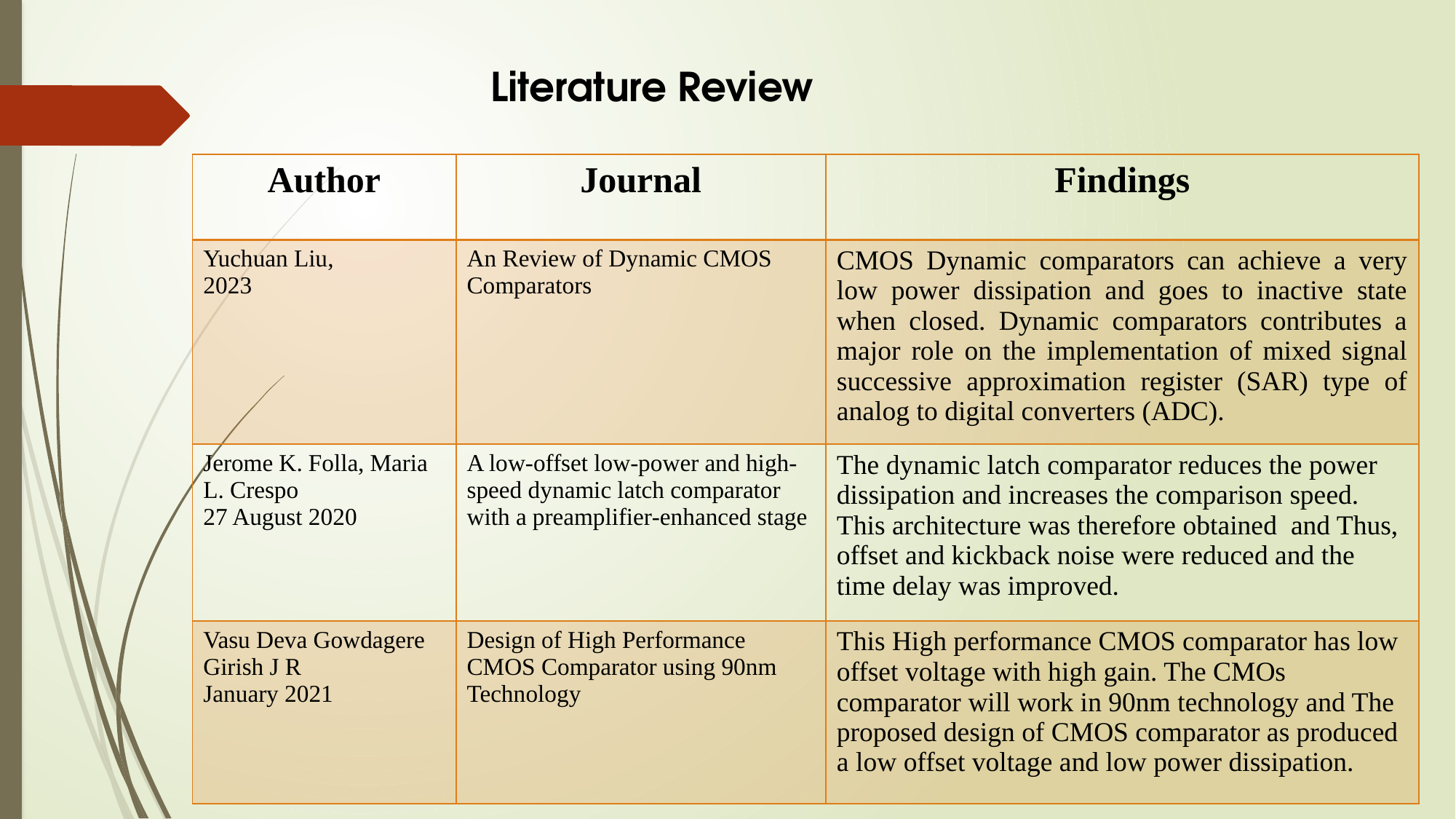

# Literature Review
| Author | Journal | Findings |
| --- | --- | --- |
| Yuchuan Liu, 2023 | An Review of Dynamic CMOS Comparators | CMOS Dynamic comparators can achieve a very low power dissipation and goes to inactive state when closed. Dynamic comparators contributes a major role on the implementation of mixed signal successive approximation register (SAR) type of analog to digital converters (ADC). |
| Jerome K. Folla, Maria L. Crespo 27 August 2020 | A low‐offset low‐power and high‐speed dynamic latch comparator with a preamplifier‐enhanced stage | The dynamic latch comparator reduces the power dissipation and increases the comparison speed. This architecture was therefore obtained  and Thus, offset and kickback noise were reduced and the time delay was improved. |
| Vasu Deva Gowdagere Girish J R January 2021 | Design of High Performance CMOS Comparator using 90nm Technology | This High performance CMOS comparator has low offset voltage with high gain. The CMOs comparator will work in 90nm technology and The proposed design of CMOS comparator as produced a low offset voltage and low power dissipation. |